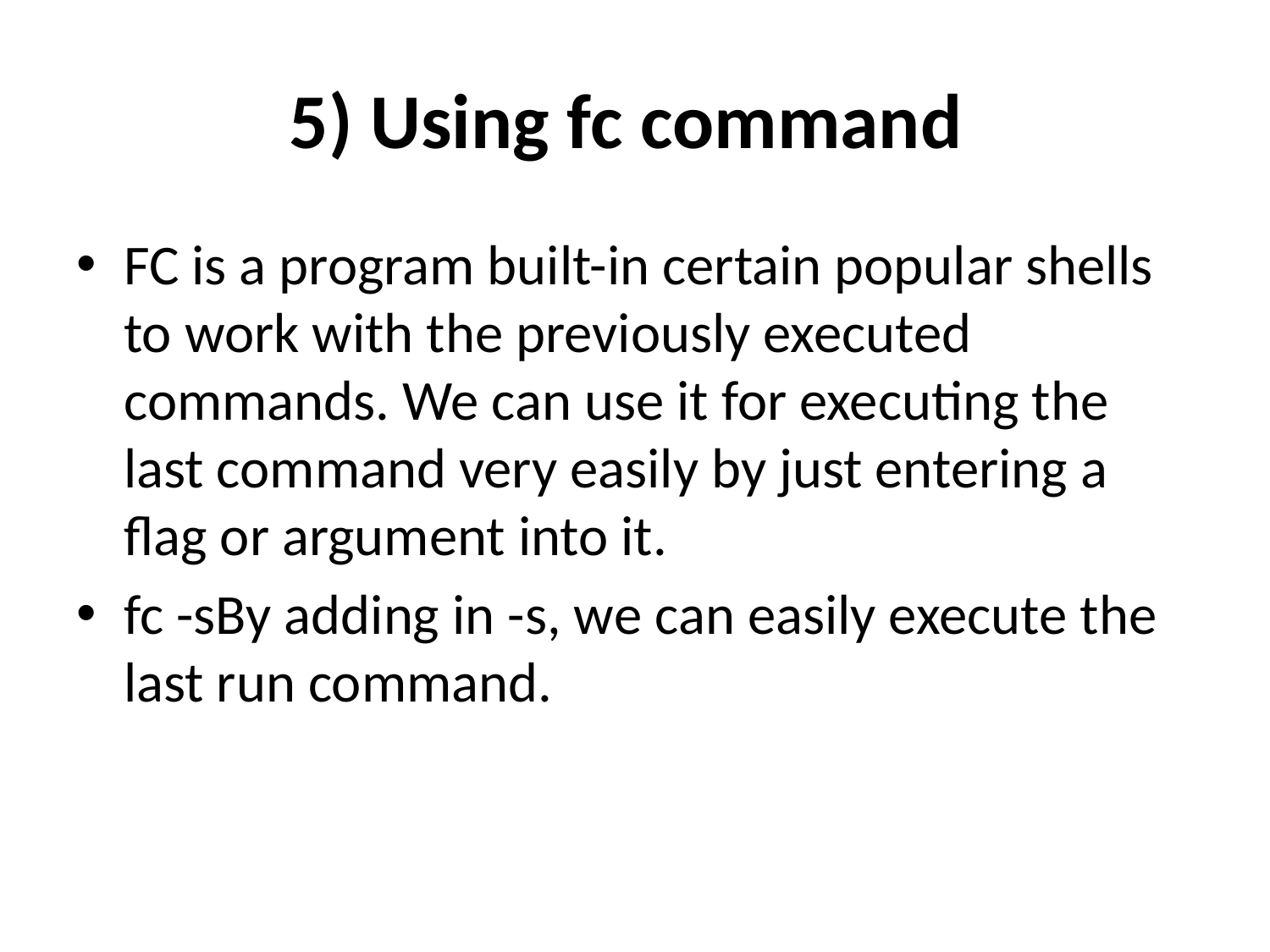

# 5) Using fc command
FC is a program built-in certain popular shells to work with the previously executed commands. We can use it for executing the last command very easily by just entering a flag or argument into it.
fc -sBy adding in -s, we can easily execute the last run command.